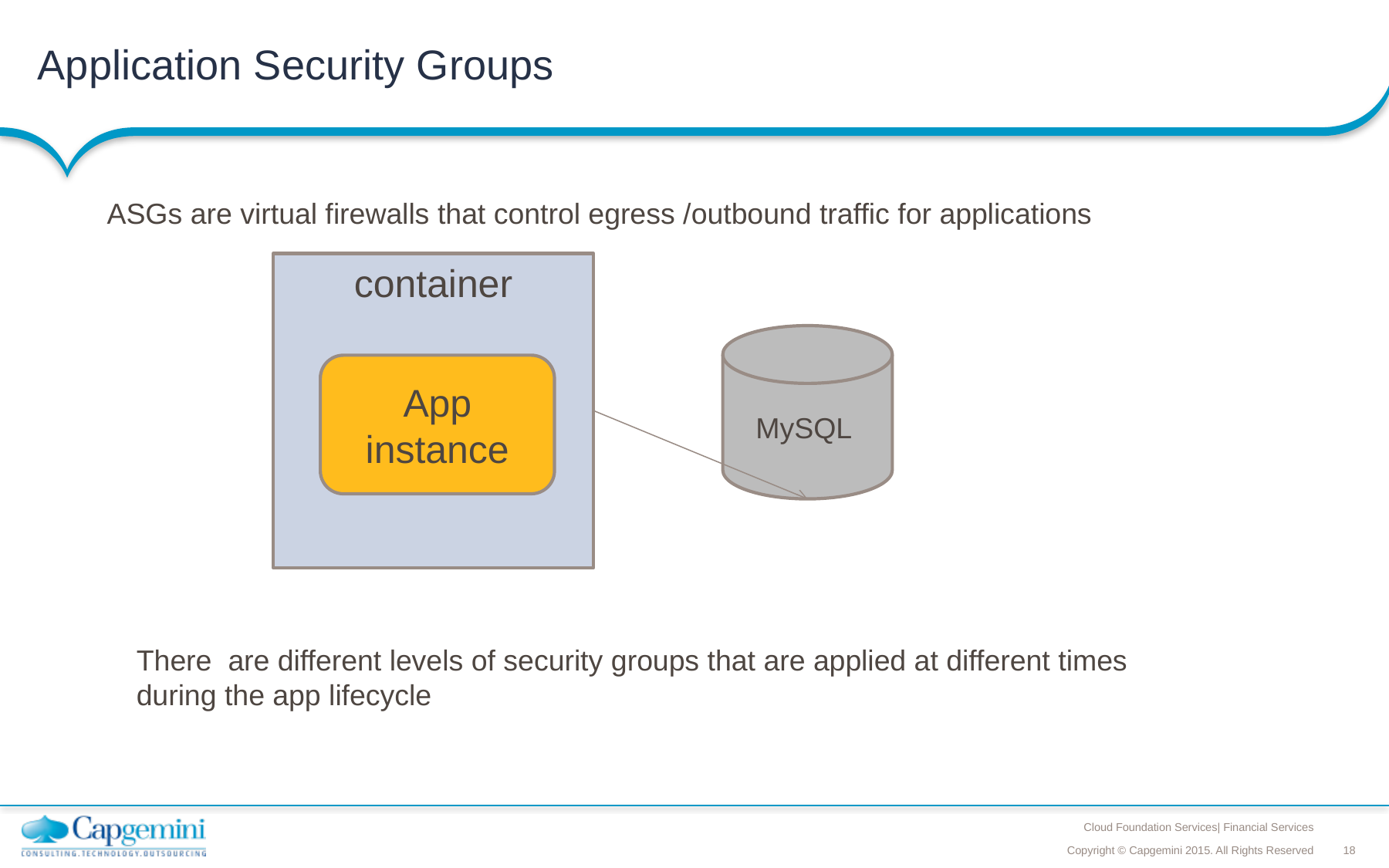

# Application Security Groups
ASGs are virtual firewalls that control egress /outbound traffic for applications
container

MySQL
App instance
There  are different levels of security groups that are applied at different times during the app lifecycle